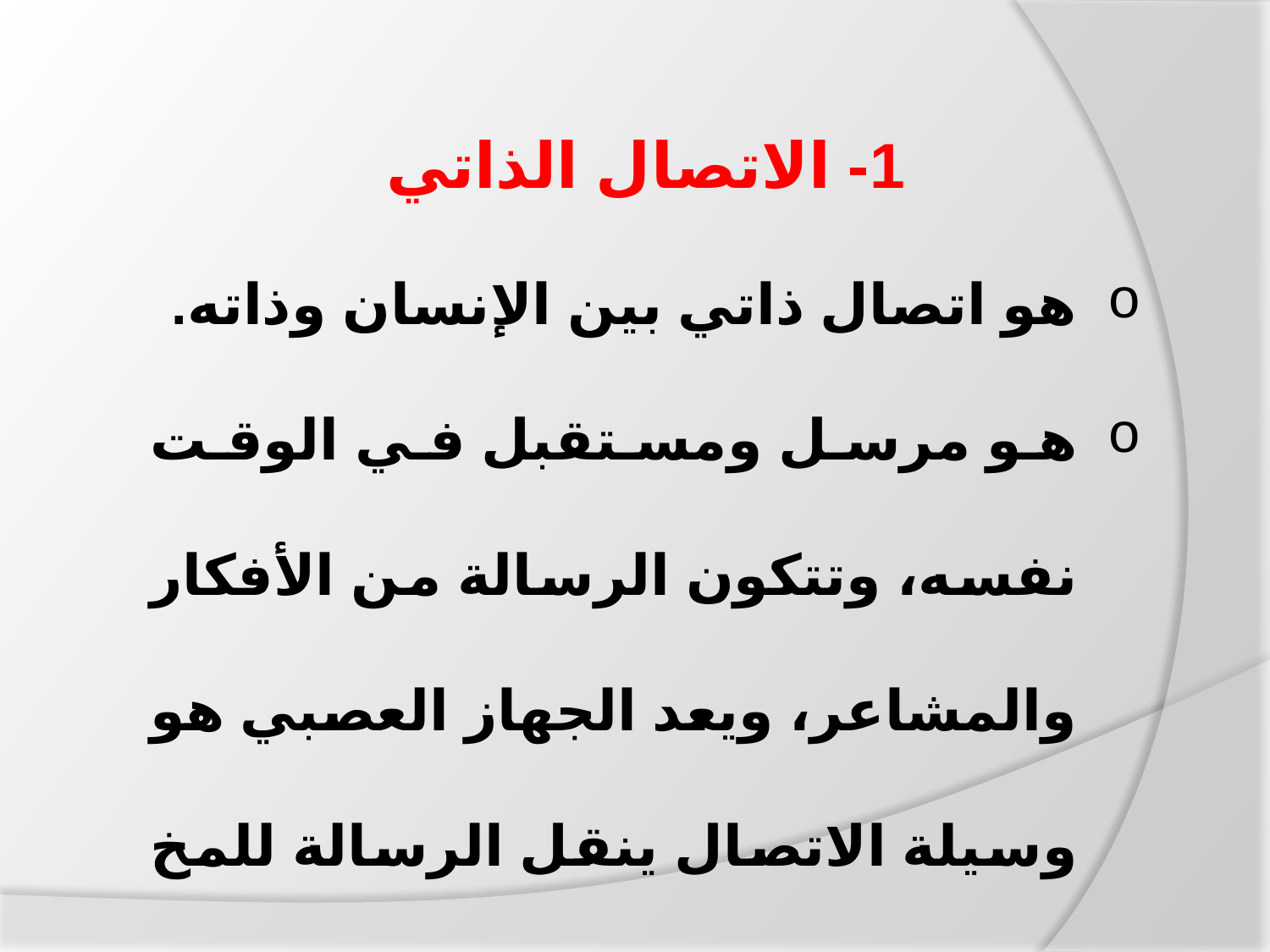

1- الاتصال الذاتي
هو اتصال ذاتي بين الإنسان وذاته.
هو مرسل ومستقبل في الوقت نفسه، وتتكون الرسالة من الأفكار والمشاعر، ويعد الجهاز العصبي هو وسيلة الاتصال ينقل الرسالة للمخ فيفسر الرسالة وهو يقوم بإصدار رجع الصدى.